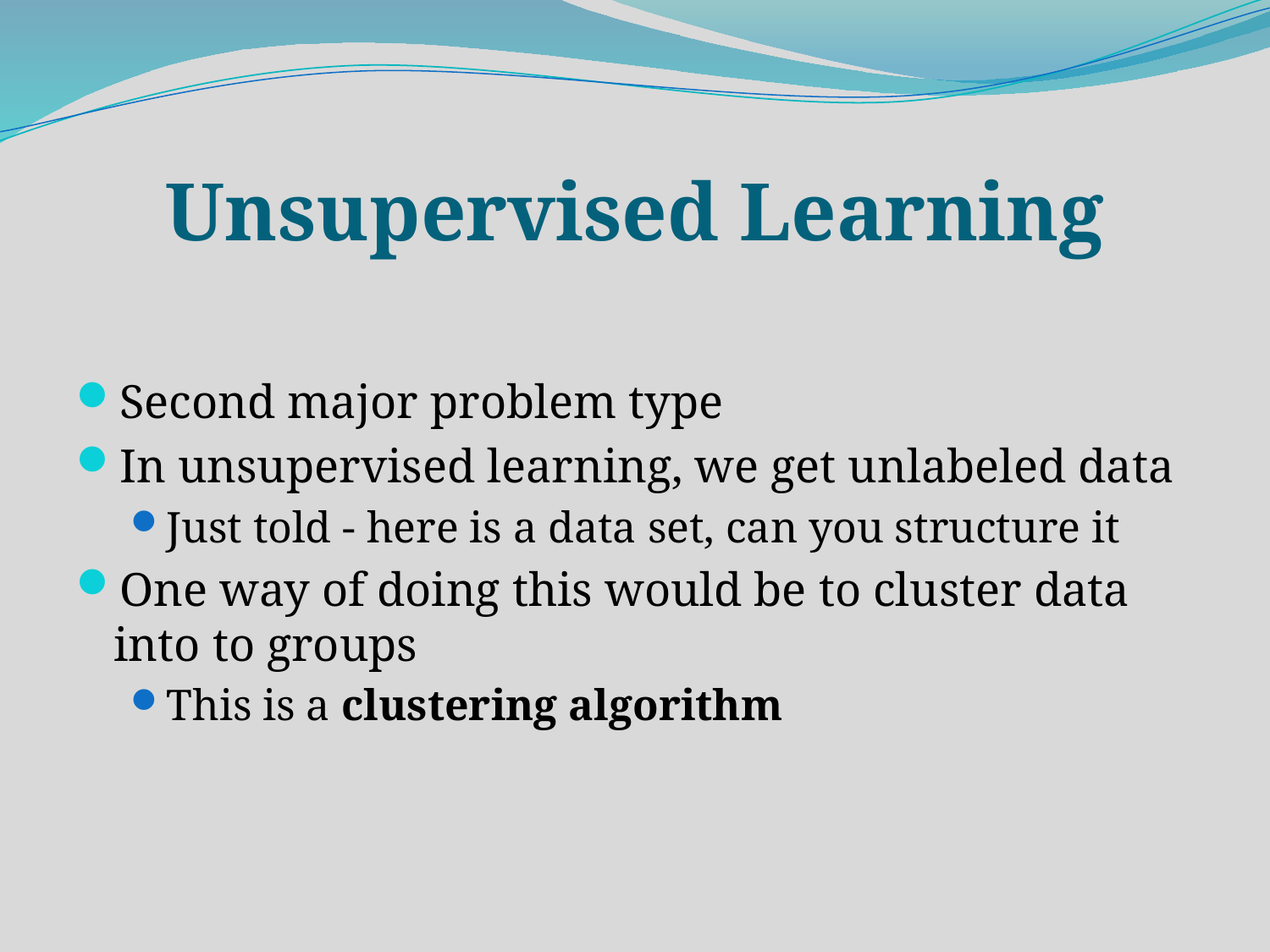

# Unsupervised Learning
Second major problem type
In unsupervised learning, we get unlabeled data
Just told - here is a data set, can you structure it
One way of doing this would be to cluster data into to groups
This is a clustering algorithm